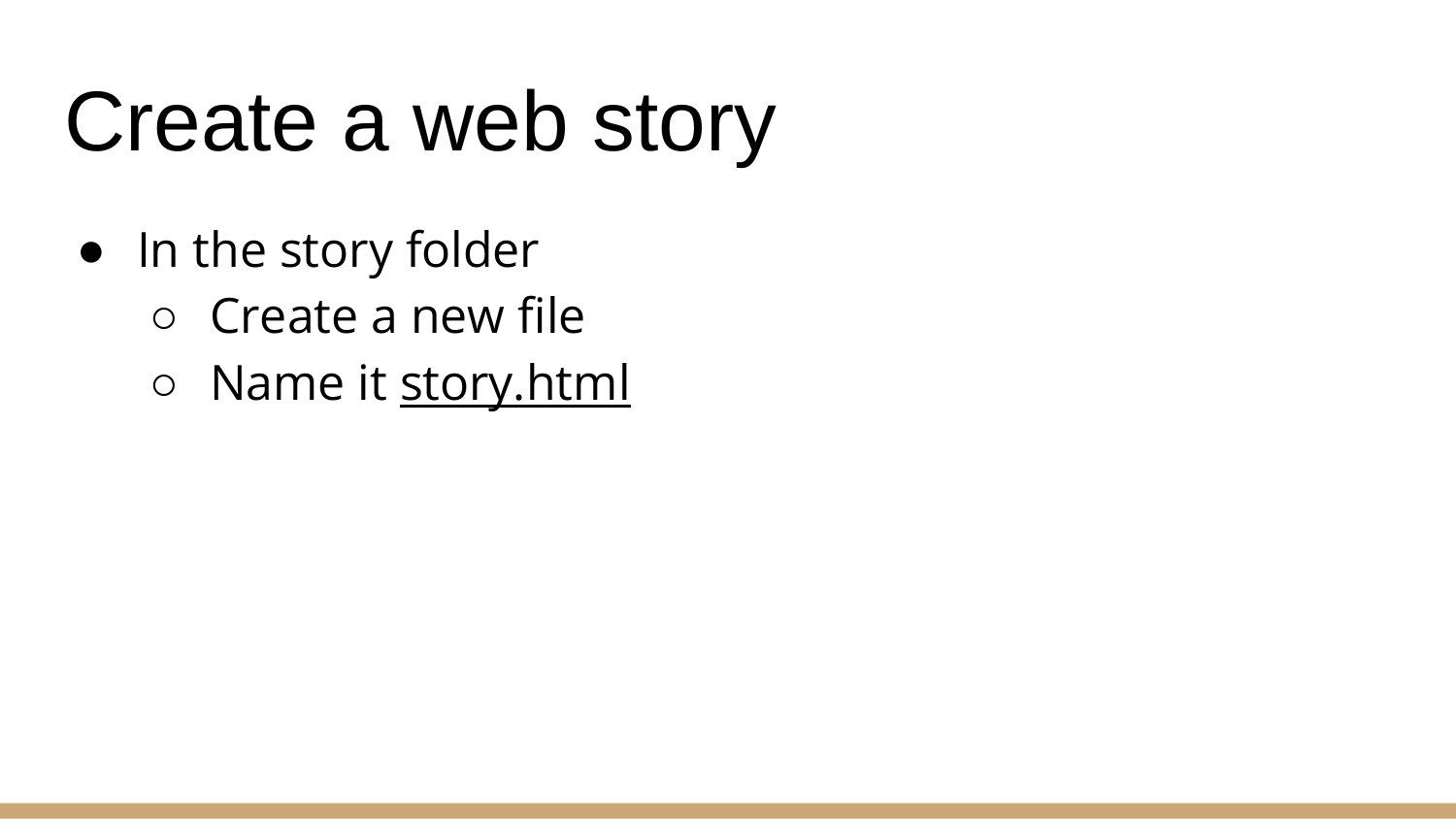

# Create a web story
In the story folder
Create a new file
Name it story.html